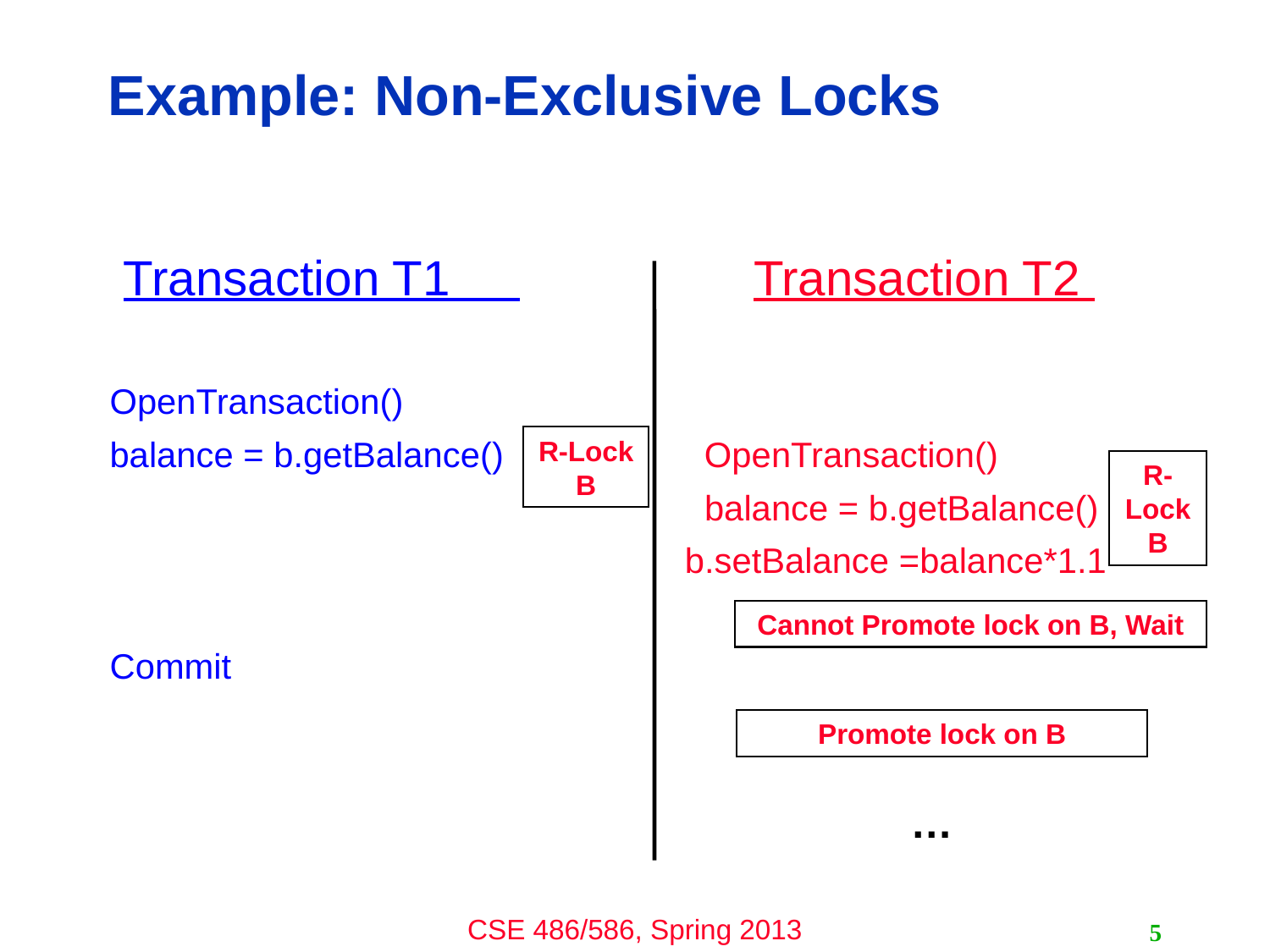

# Example: Non-Exclusive Locks

 Transaction T1     		Transaction T2

OpenTransaction()
balance = b.getBalance()	        OpenTransaction()
					        balance = b.getBalance()
					      b.setBalance =balance*1.1

Commit

R-Lock B
R-Lock B
Cannot Promote lock on B, Wait
Promote lock on B
…
5